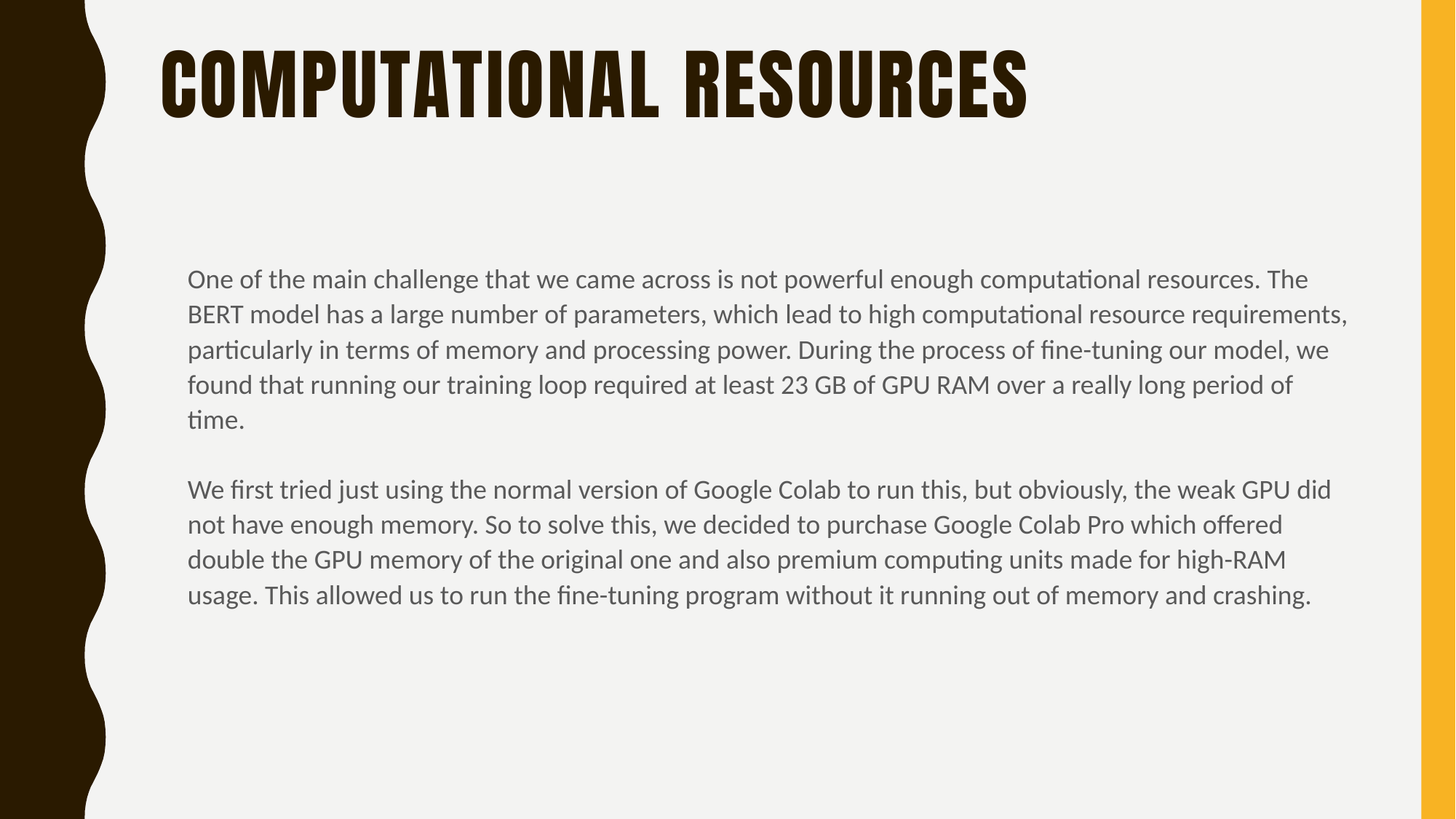

# Computational Resources
One of the main challenge that we came across is not powerful enough computational resources. The BERT model has a large number of parameters, which lead to high computational resource requirements, particularly in terms of memory and processing power. During the process of fine-tuning our model, we found that running our training loop required at least 23 GB of GPU RAM over a really long period of time.

We first tried just using the normal version of Google Colab to run this, but obviously, the weak GPU did not have enough memory. So to solve this, we decided to purchase Google Colab Pro which offered double the GPU memory of the original one and also premium computing units made for high-RAM usage. This allowed us to run the fine-tuning program without it running out of memory and crashing.